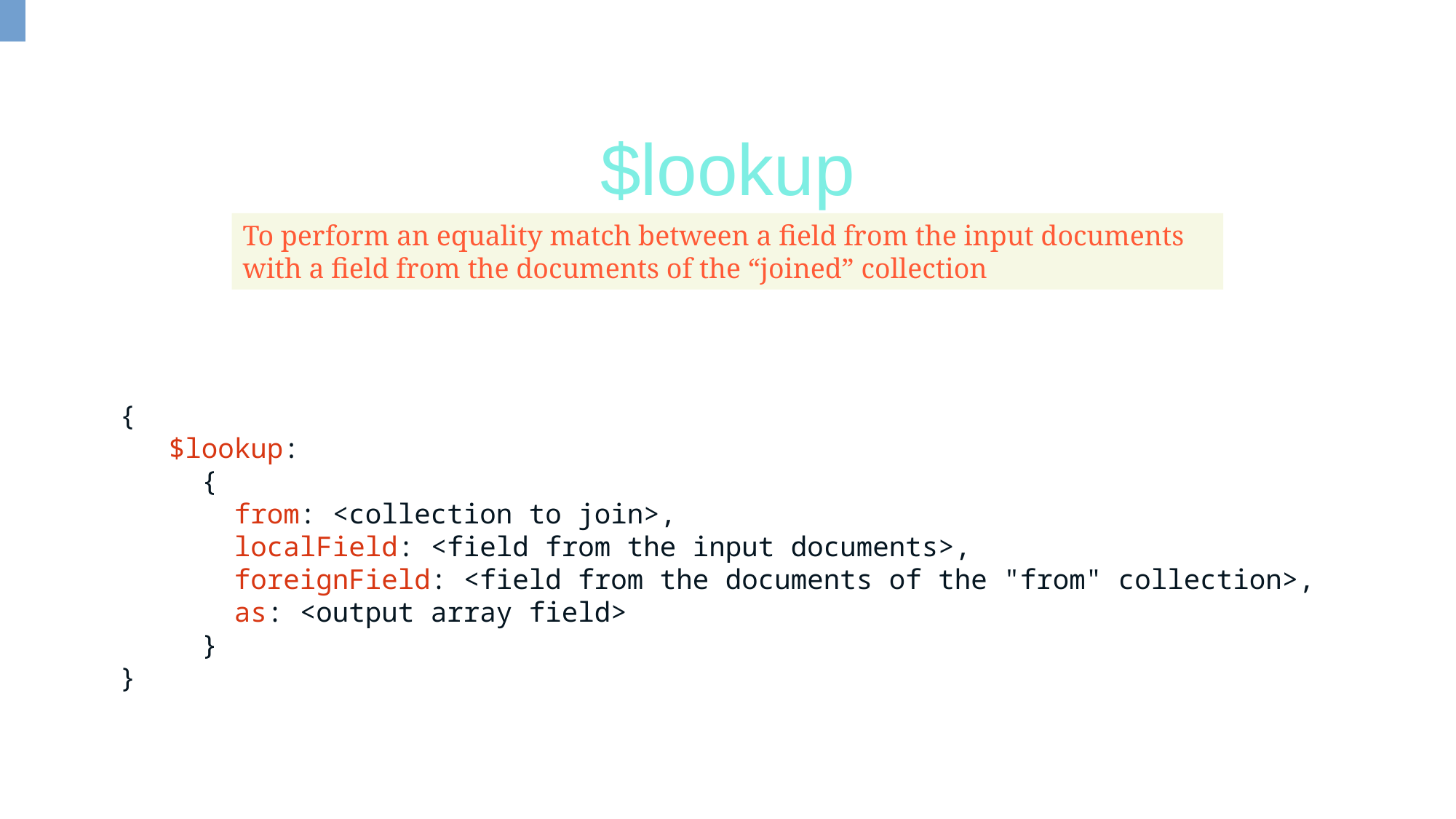

$lookup
To perform an equality match between a field from the input documents with a field from the documents of the “joined” collection
{
   $lookup:
     {
       from: <collection to join>,
       localField: <field from the input documents>,
       foreignField: <field from the documents of the "from" collection>,
       as: <output array field>
     }
}